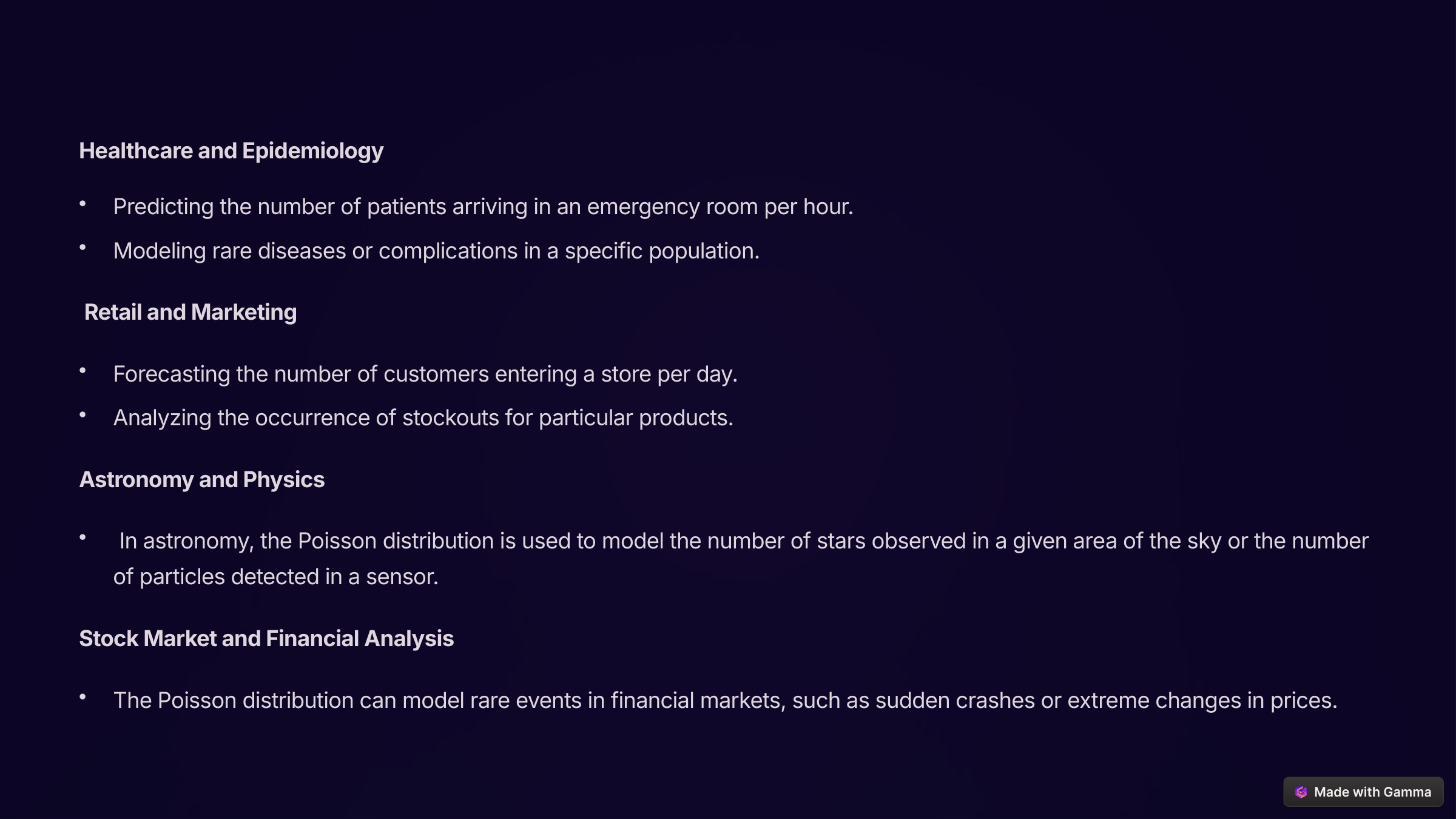

Healthcare and Epidemiology
Predicting the number of patients arriving in an emergency room per hour.
Modeling rare diseases or complications in a specific population.
 Retail and Marketing
Forecasting the number of customers entering a store per day.
Analyzing the occurrence of stockouts for particular products.
Astronomy and Physics
 In astronomy, the Poisson distribution is used to model the number of stars observed in a given area of the sky or the number of particles detected in a sensor.
Stock Market and Financial Analysis
The Poisson distribution can model rare events in financial markets, such as sudden crashes or extreme changes in prices.